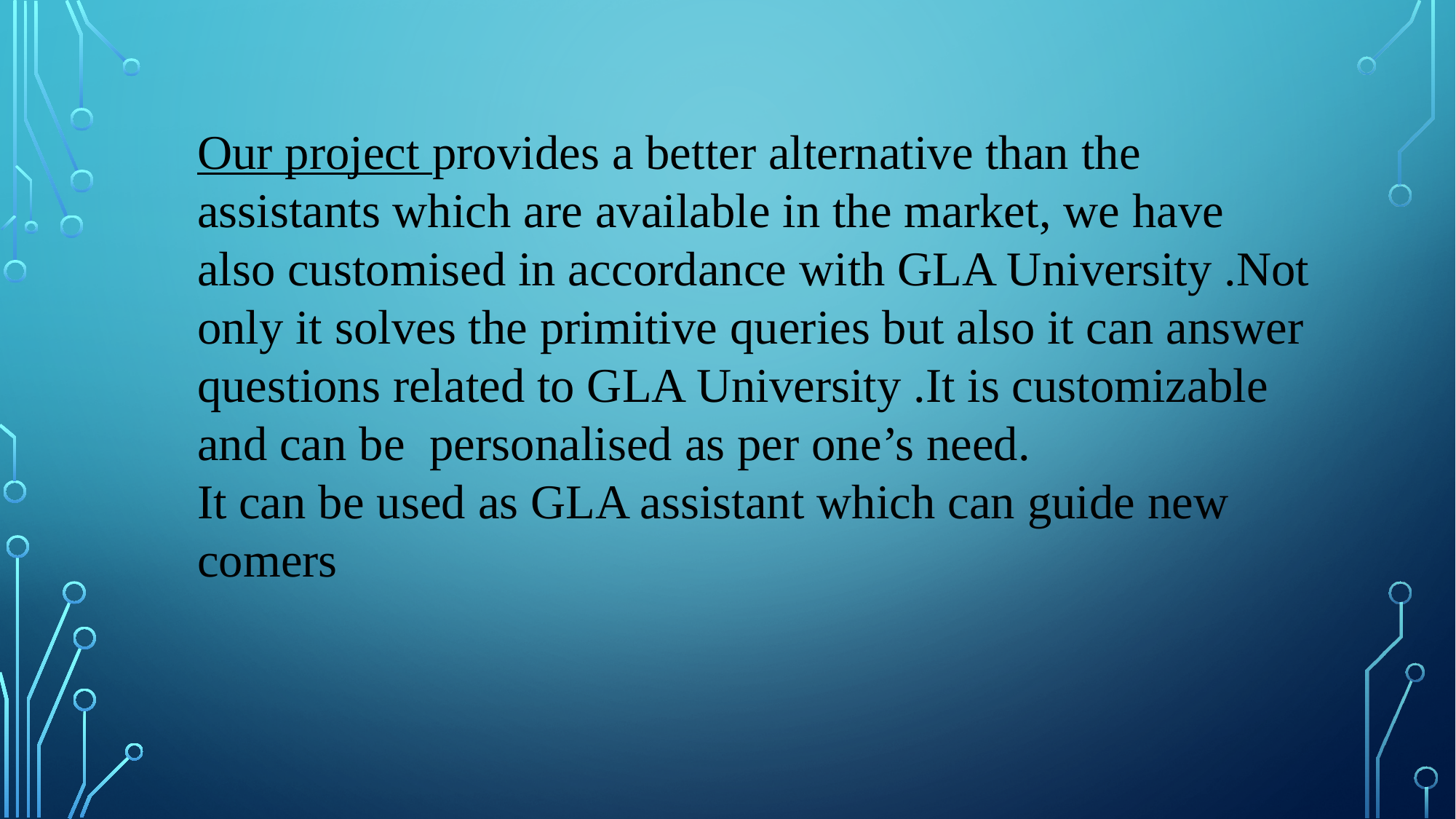

Our project provides a better alternative than the assistants which are available in the market, we have also customised in accordance with GLA University .Not only it solves the primitive queries but also it can answer questions related to GLA University .It is customizable and can be  personalised as per one’s need.
It can be used as GLA assistant which can guide new comers